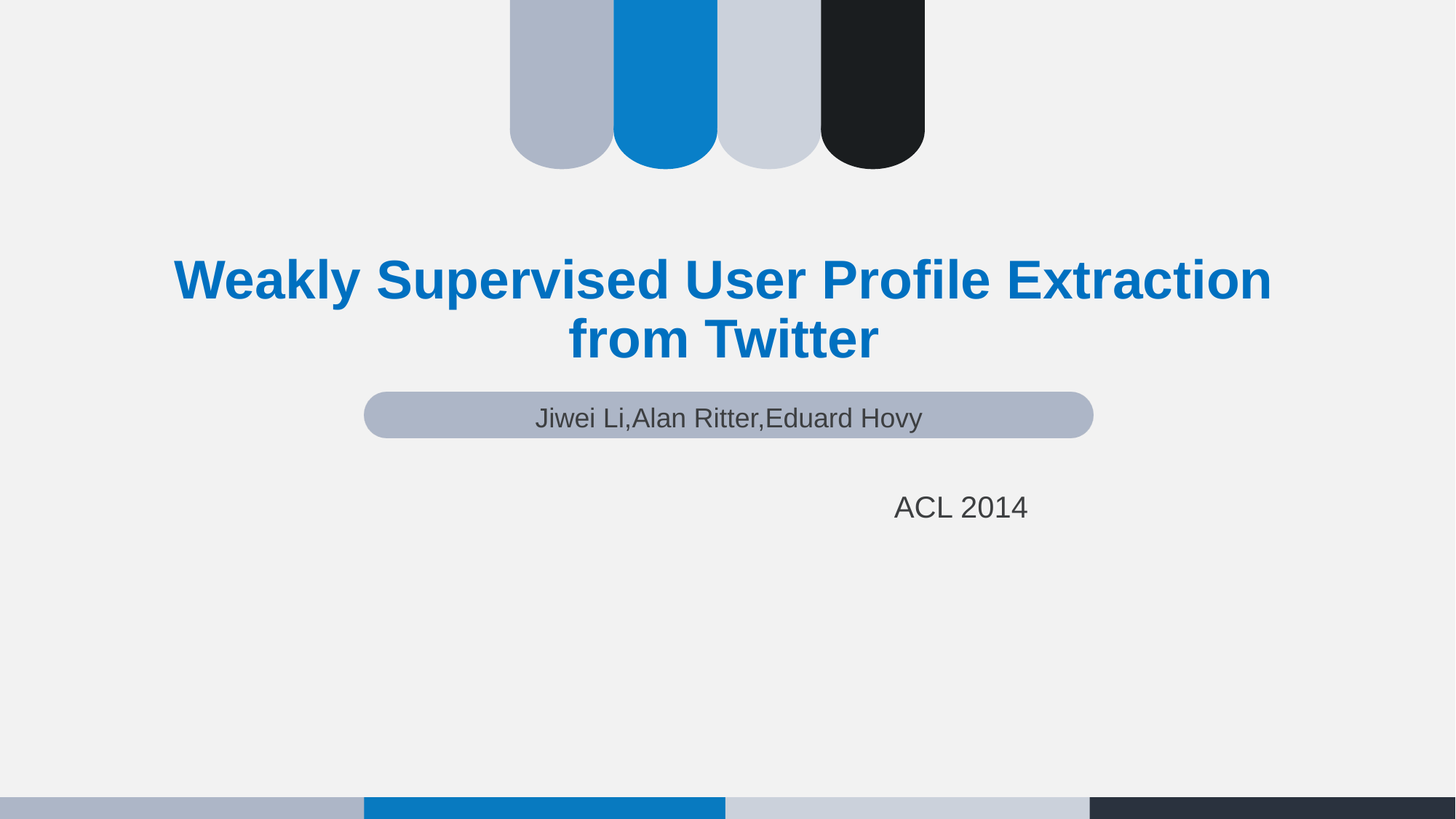

# Weakly Supervised User Proﬁle Extraction from Twitter
Jiwei Li,Alan Ritter,Eduard Hovy
ACL 2014